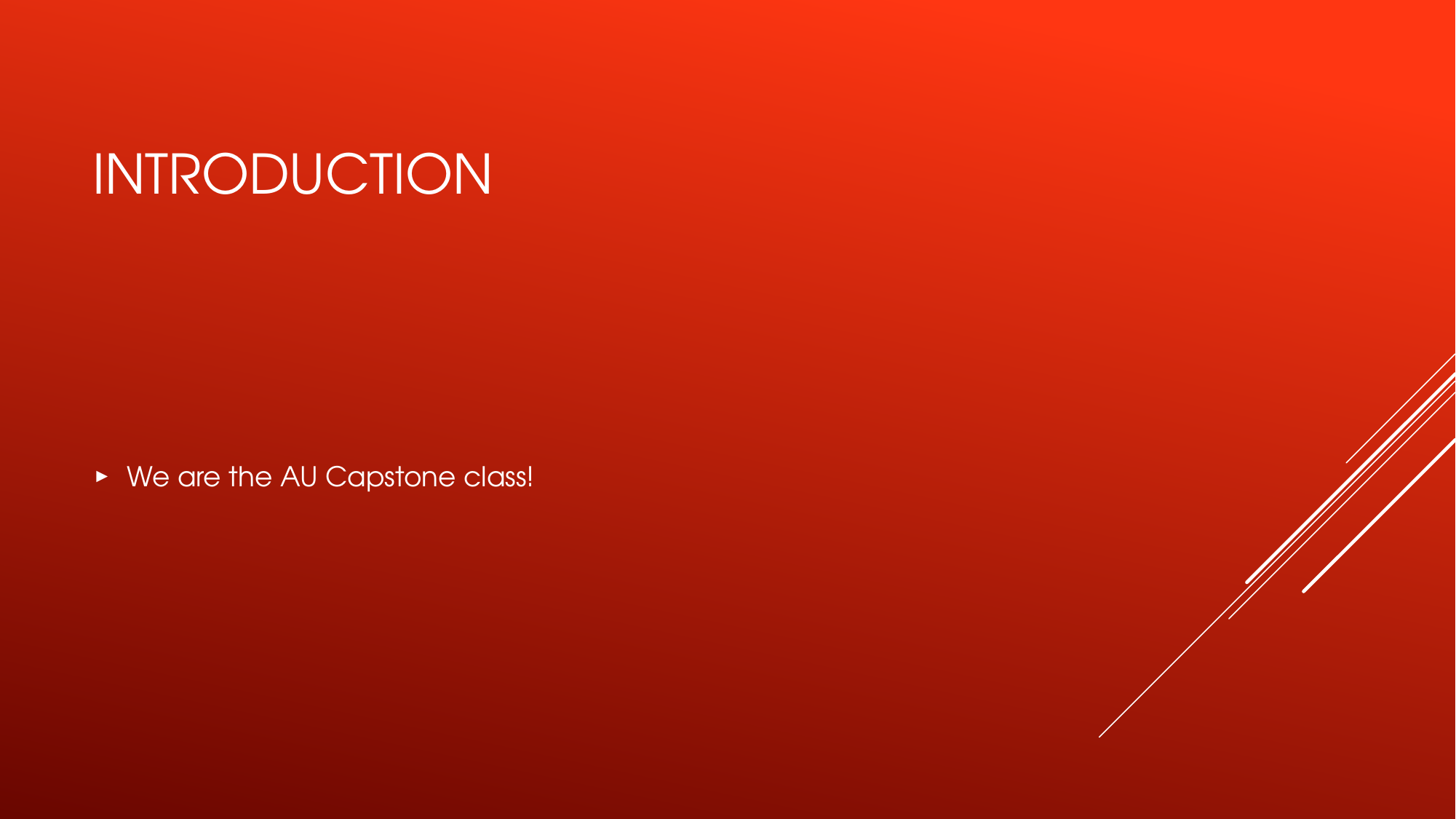

# Introduction
We are the AU Capstone class!